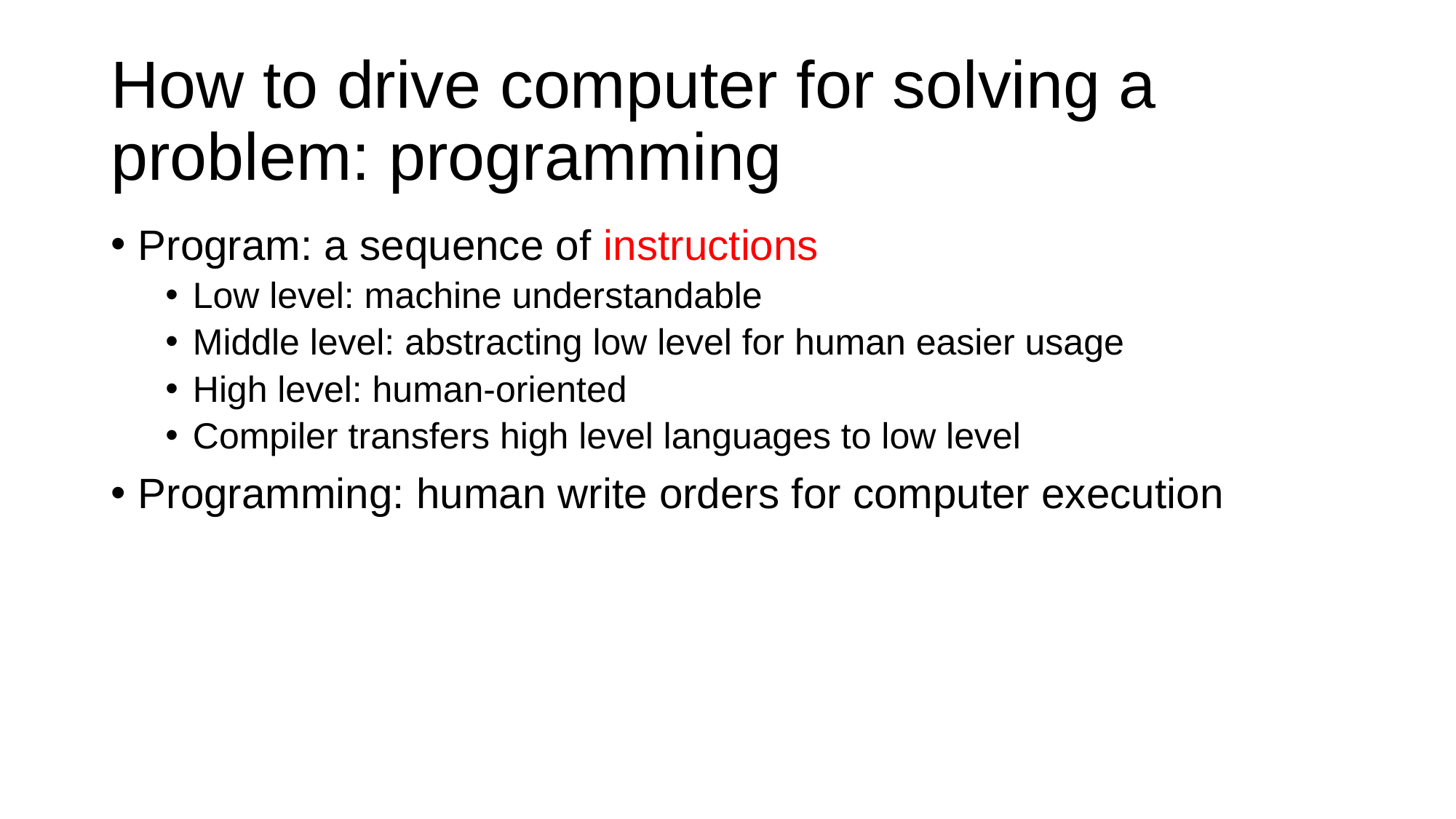

# How to drive computer for solving a problem: programming
Program: a sequence of instructions
Low level: machine understandable
Middle level: abstracting low level for human easier usage
High level: human-oriented
Compiler transfers high level languages to low level
Programming: human write orders for computer execution